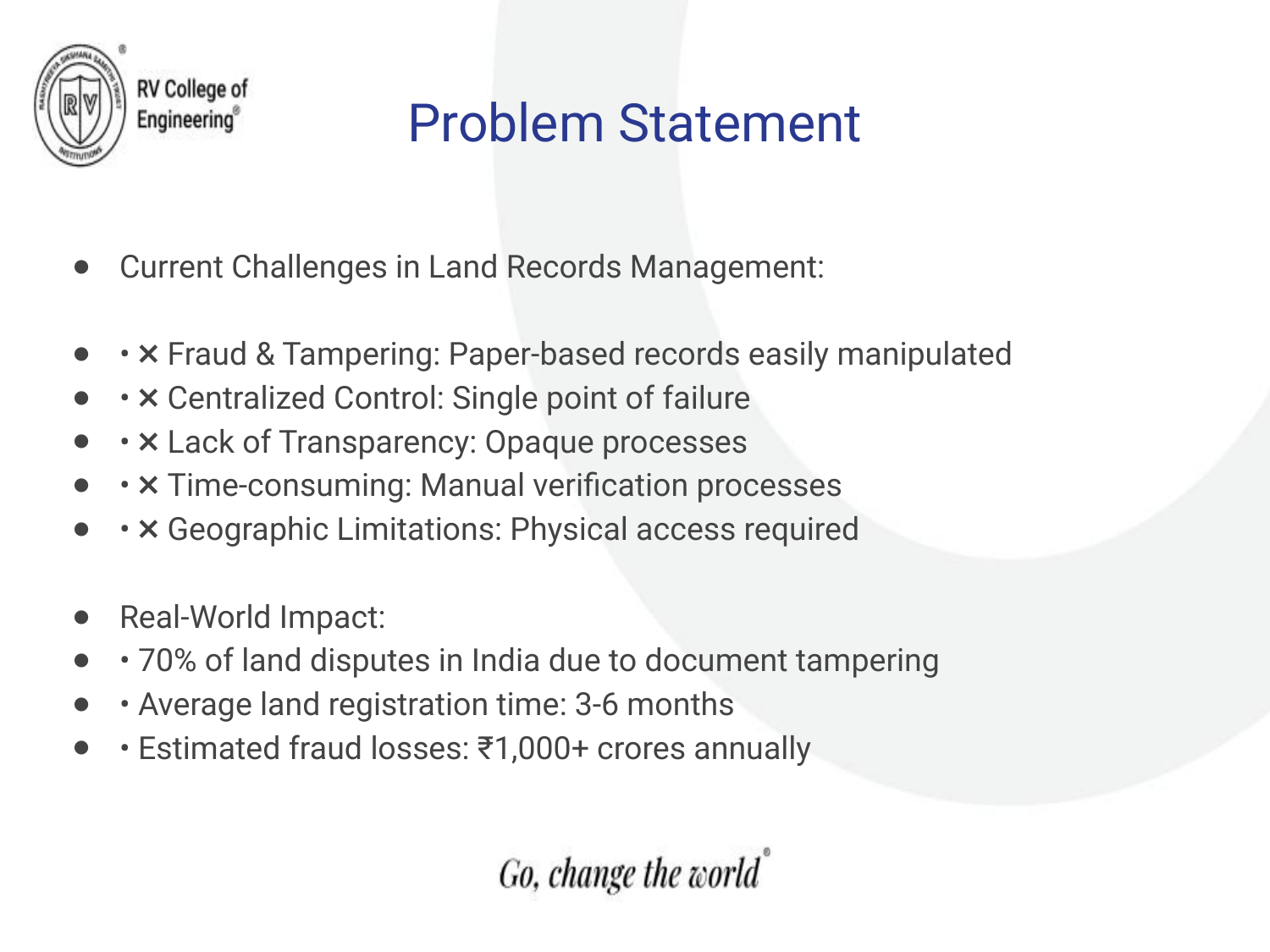

# Problem Statement
Current Challenges in Land Records Management:

• ❌ Fraud & Tampering: Paper-based records easily manipulated
• ❌ Centralized Control: Single point of failure
• ❌ Lack of Transparency: Opaque processes
• ❌ Time-consuming: Manual verification processes
• ❌ Geographic Limitations: Physical access required

Real-World Impact:
• 70% of land disputes in India due to document tampering
• Average land registration time: 3-6 months
• Estimated fraud losses: ₹1,000+ crores annually